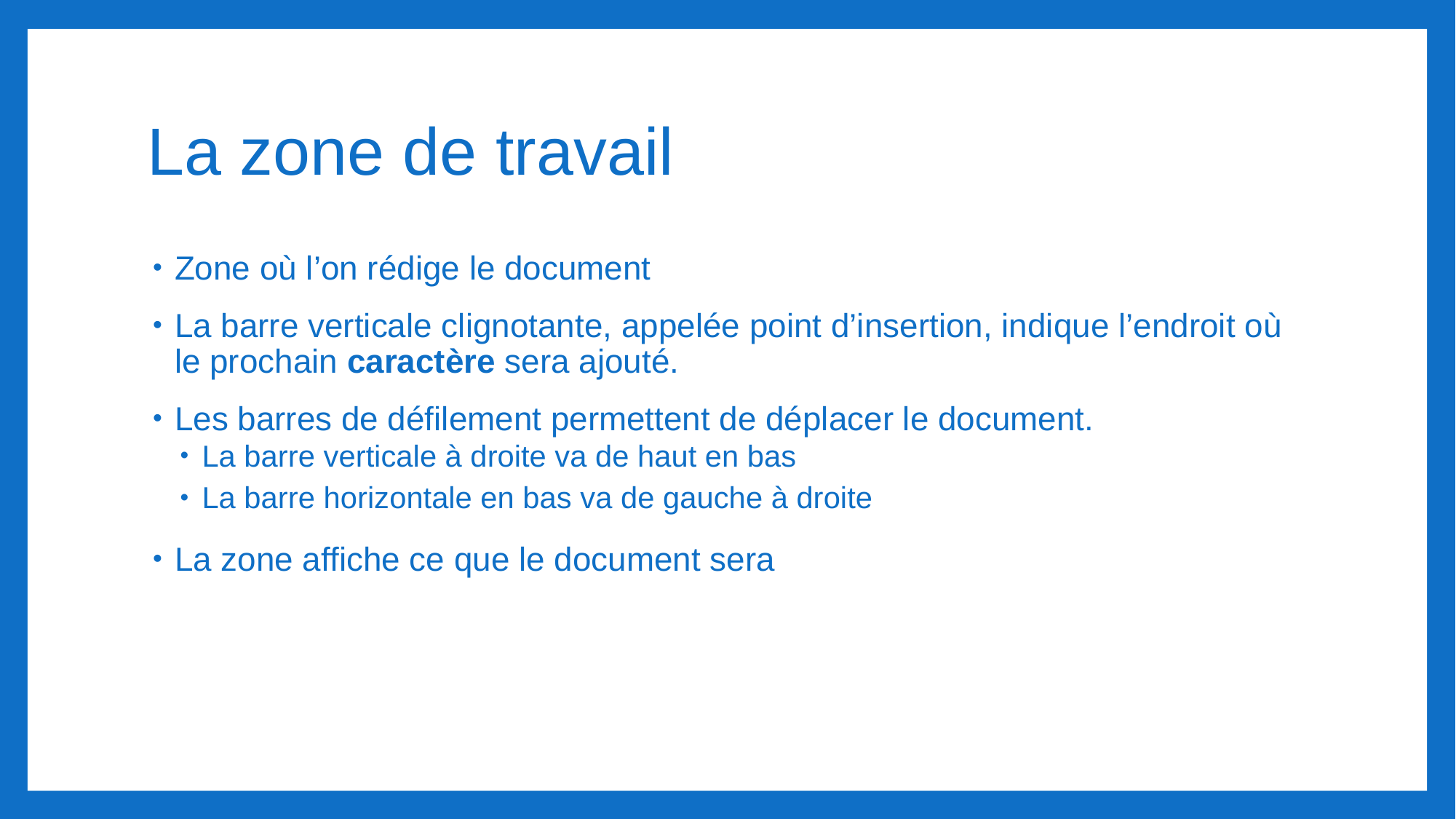

# La zone de travail
Zone où l’on rédige le document
La barre verticale clignotante, appelée point d’insertion, indique l’endroit où le prochain caractère sera ajouté.
Les barres de défilement permettent de déplacer le document.
La barre verticale à droite va de haut en bas
La barre horizontale en bas va de gauche à droite
La zone affiche ce que le document sera